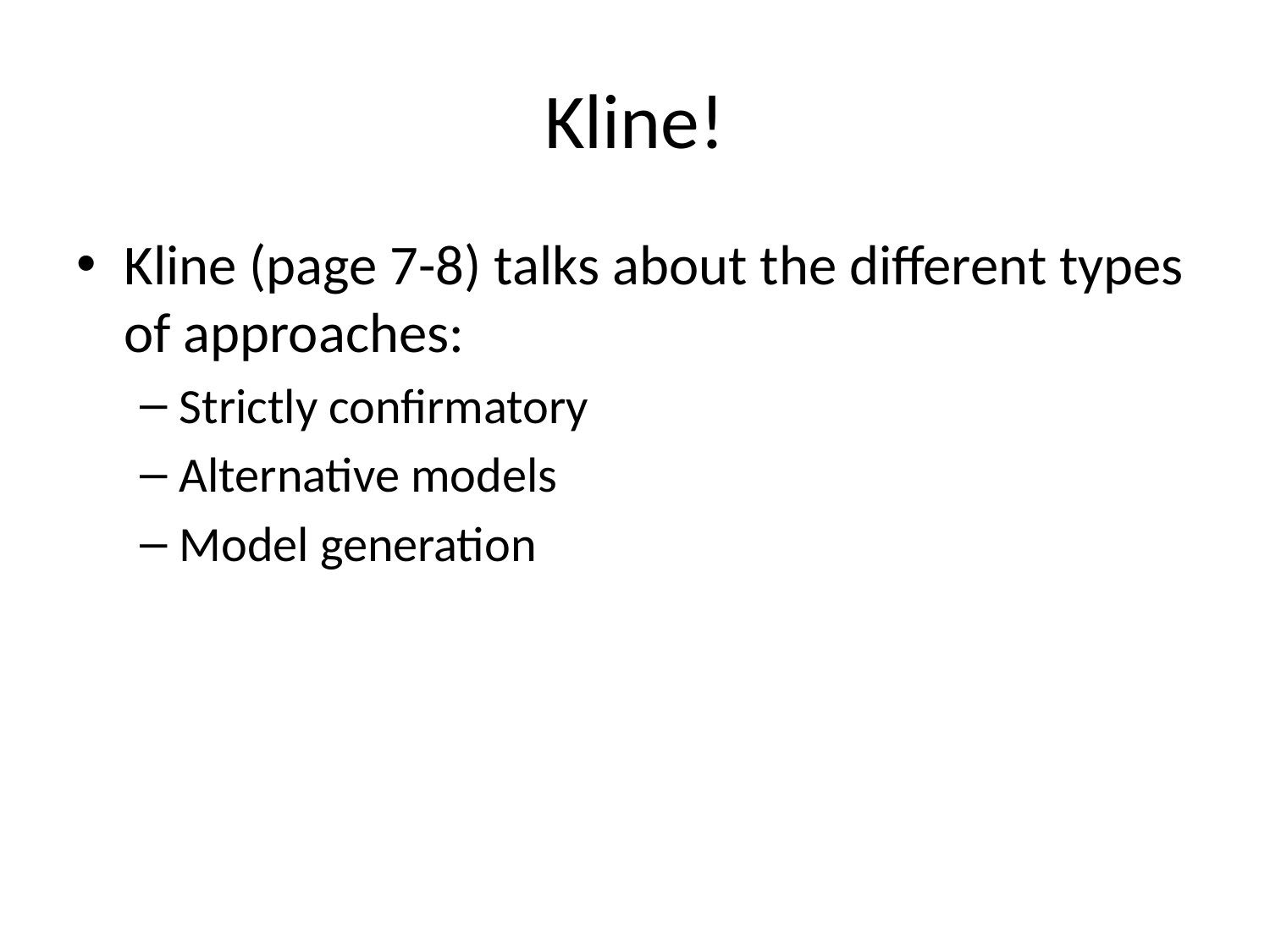

# Kline!
Kline (page 7-8) talks about the different types of approaches:
Strictly confirmatory
Alternative models
Model generation